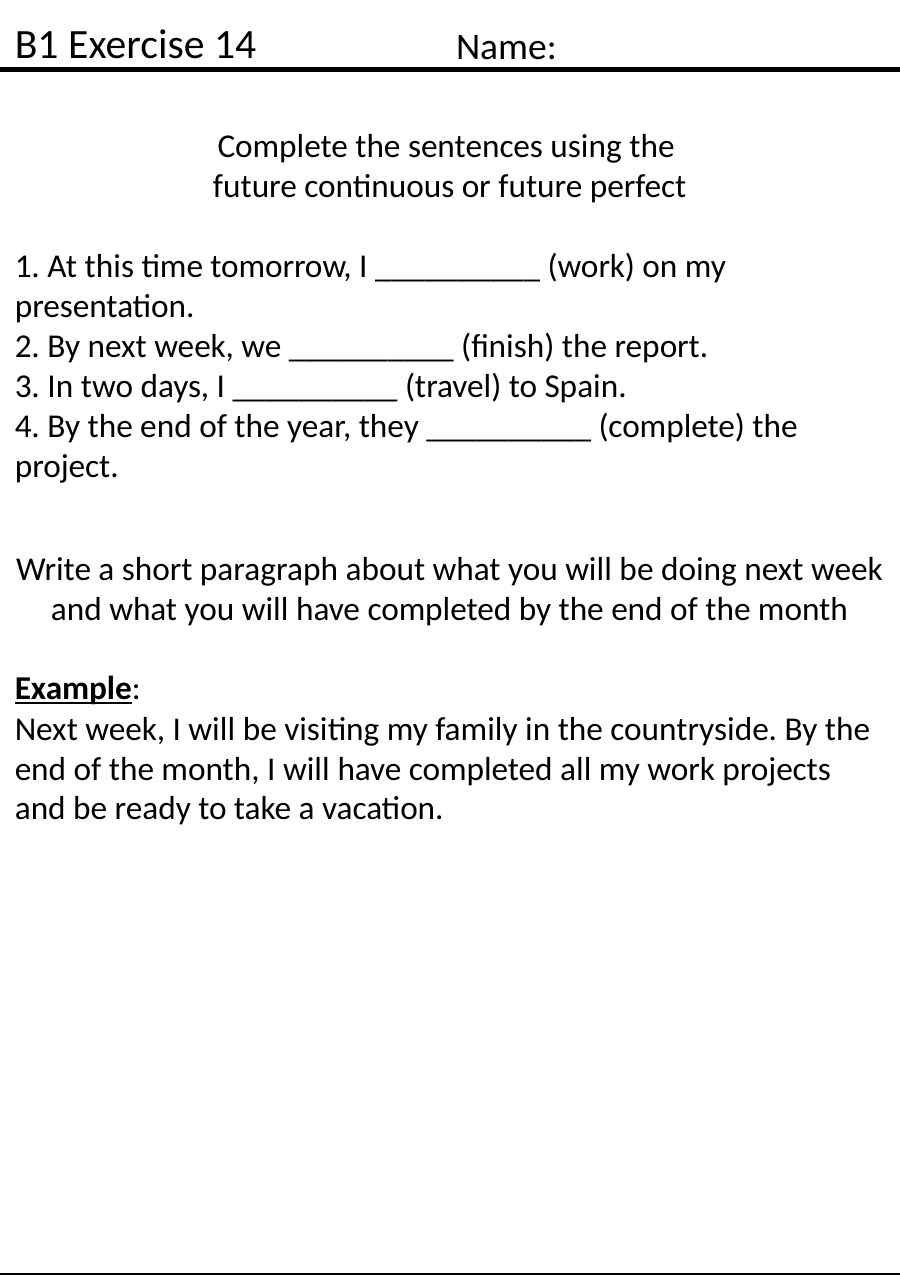

B1 Exercise 14
Name:
Complete the sentences using the
future continuous or future perfect

1. At this time tomorrow, I __________ (work) on my presentation.
2. By next week, we __________ (finish) the report.
3. In two days, I __________ (travel) to Spain.
4. By the end of the year, they __________ (complete) the project.
Write a short paragraph about what you will be doing next week and what you will have completed by the end of the month

Example:
Next week, I will be visiting my family in the countryside. By the end of the month, I will have completed all my work projects and be ready to take a vacation.